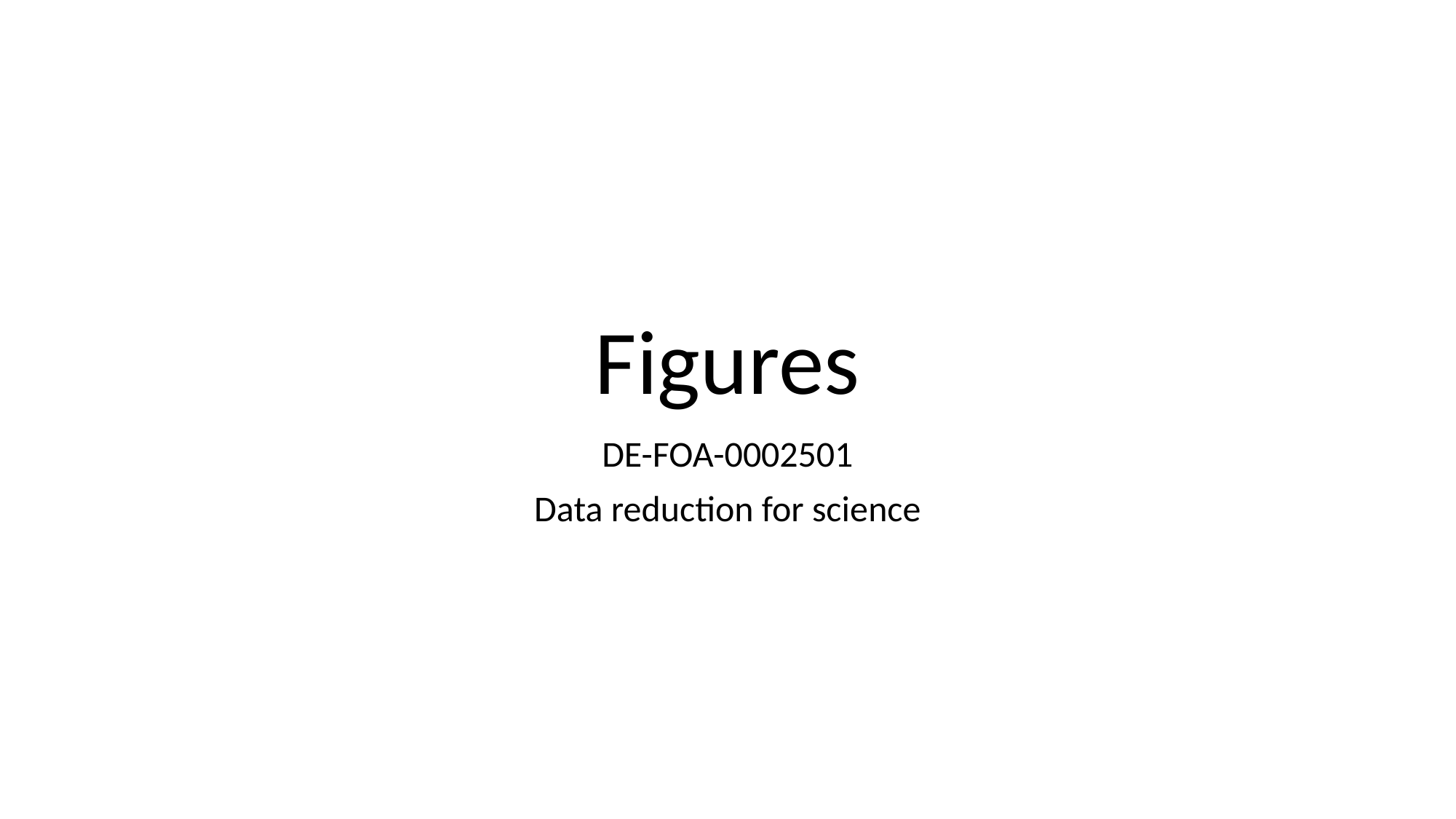

# Figures
DE-FOA-0002501
Data reduction for science